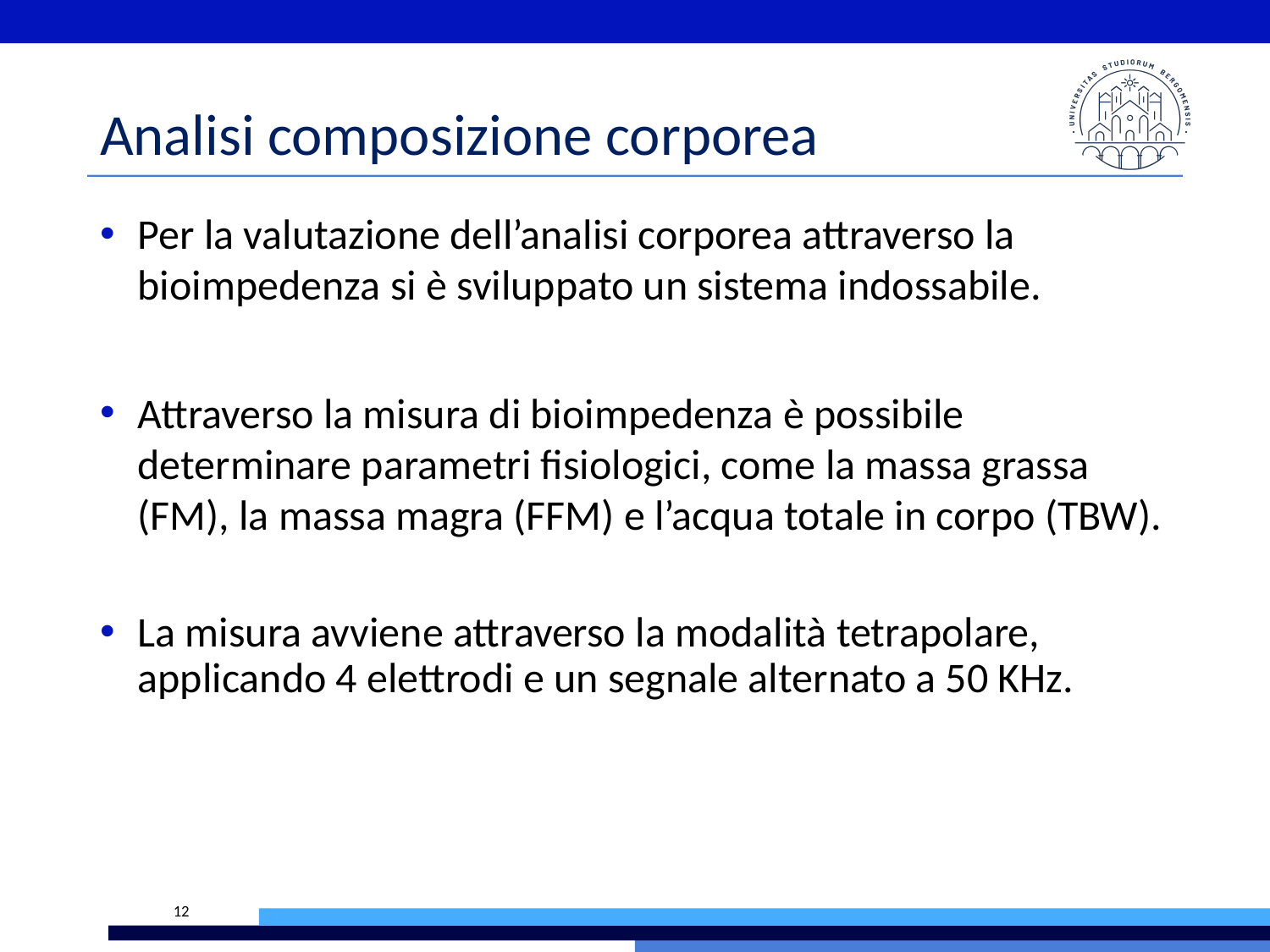

# Analisi composizione corporea

Per la valutazione dell’analisi corporea attraverso la bioimpedenza si è sviluppato un sistema indossabile.

Attraverso la misura di bioimpedenza è possibile determinare parametri fisiologici, come la massa grassa (FM), la massa magra (FFM) e l’acqua totale in corpo (TBW).

La misura avviene attraverso la modalità tetrapolare, applicando 4 elettrodi e un segnale alternato a 50 KHz.